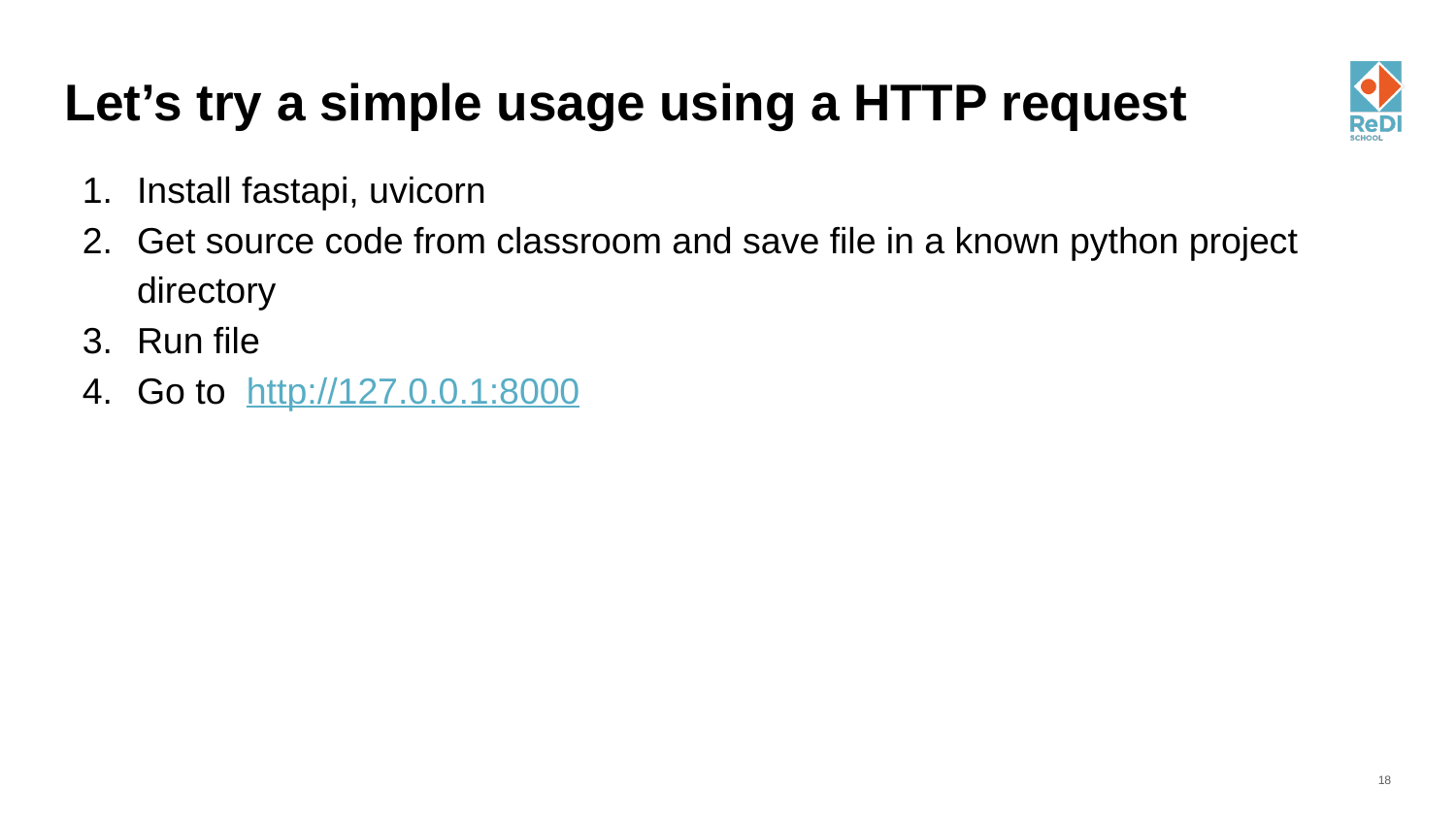

# Let’s try a simple usage using a HTTP request
Install fastapi, uvicorn
Get source code from classroom and save file in a known python project directory
Run file
Go to  http://127.0.0.1:8000

18